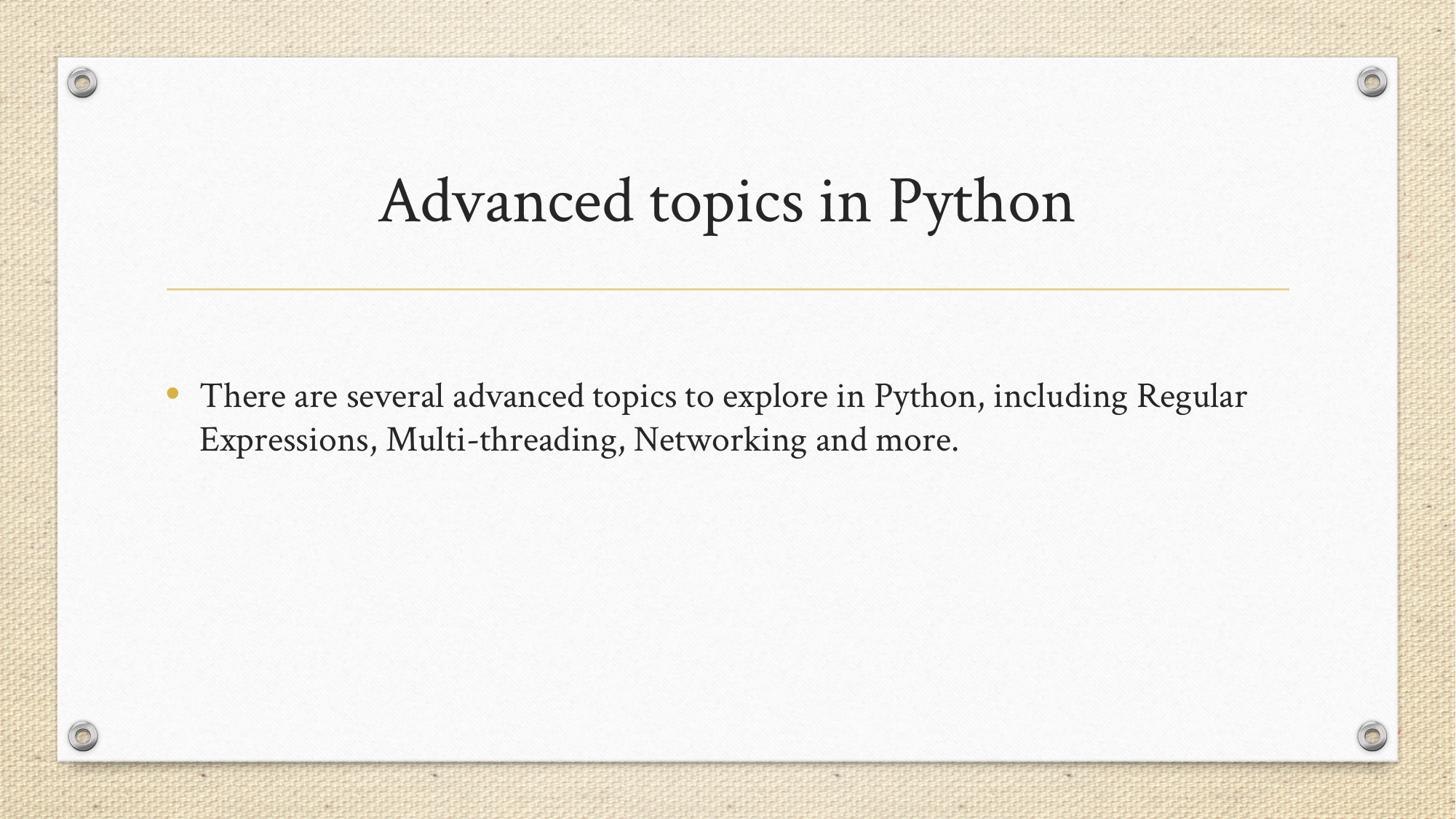

# Advanced topics in Python

There are several advanced topics to explore in Python, including Regular Expressions, Multi-threading, Networking and more.